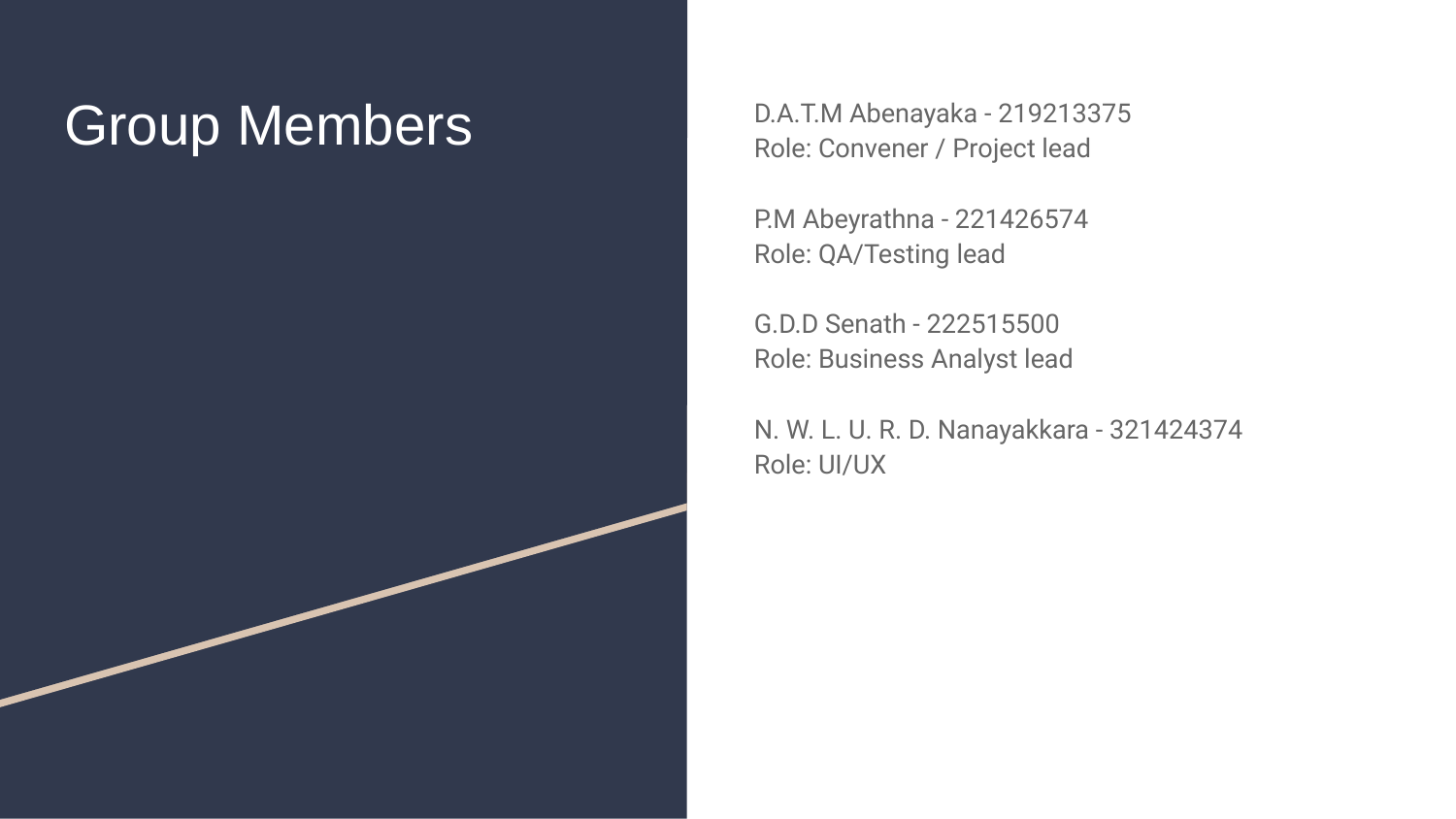

# Group Members
D.A.T.M Abenayaka - 219213375
Role: Convener / Project lead

P.M Abeyrathna - 221426574
Role: QA/Testing lead

G.D.D Senath - 222515500
Role: Business Analyst lead

N. W. L. U. R. D. Nanayakkara - 321424374
Role: UI/UX